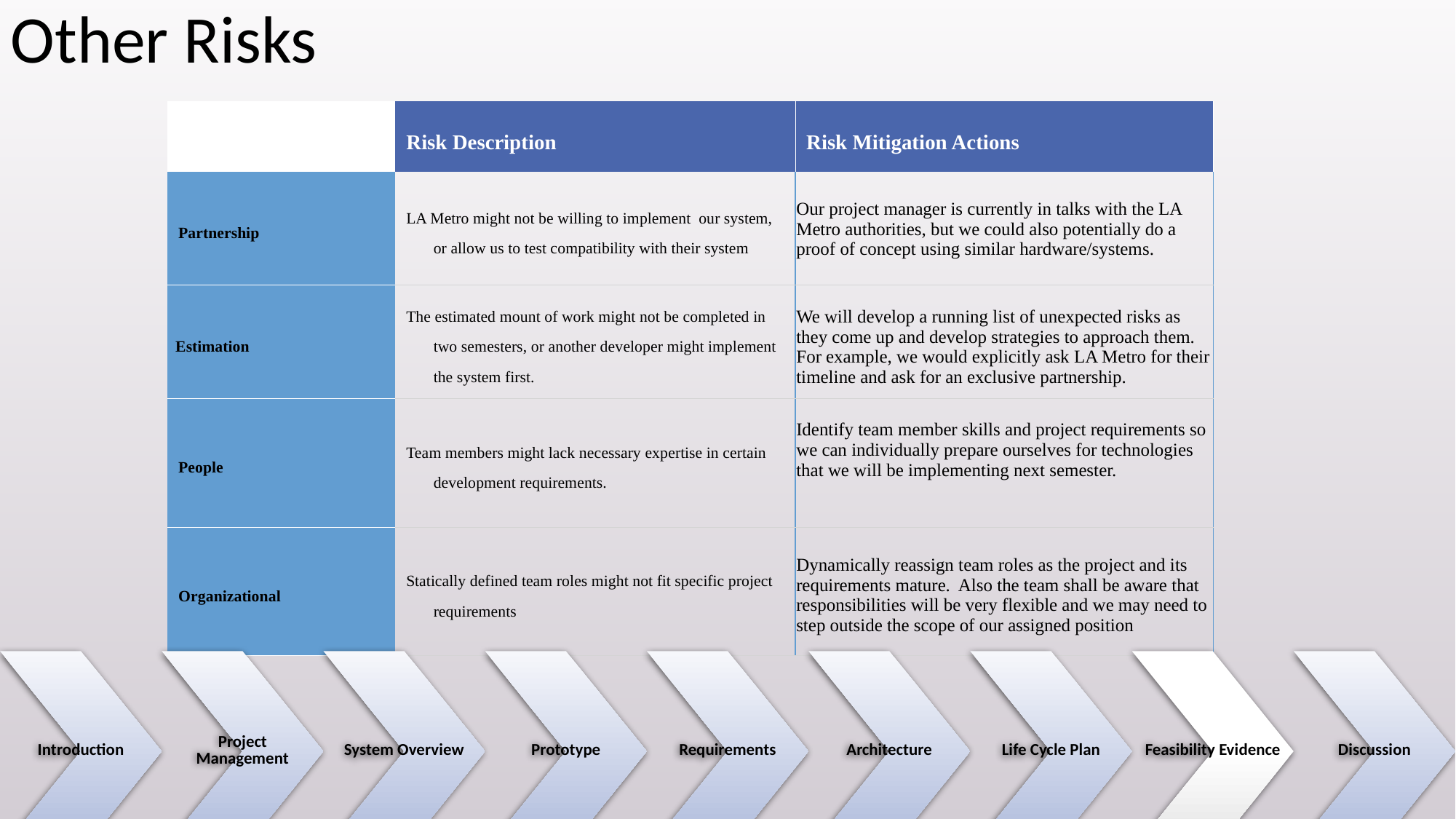

# Other Risks
|  | Risk Description | Risk Mitigation Actions |
| --- | --- | --- |
| Partnership | LA Metro might not be willing to implement our system, or allow us to test compatibility with their system | Our project manager is currently in talks with the LA Metro authorities, but we could also potentially do a proof of concept using similar hardware/systems. |
| Estimation | The estimated mount of work might not be completed in two semesters, or another developer might implement the system first. | We will develop a running list of unexpected risks as they come up and develop strategies to approach them. For example, we would explicitly ask LA Metro for their timeline and ask for an exclusive partnership. |
| People | Team members might lack necessary expertise in certain development requirements. | Identify team member skills and project requirements so we can individually prepare ourselves for technologies that we will be implementing next semester. |
| Organizational | Statically defined team roles might not fit specific project requirements | Dynamically reassign team roles as the project and its requirements mature. Also the team shall be aware that responsibilities will be very flexible and we may need to step outside the scope of our assigned position |
Introduction
Project Management
System Overview
Requirements
Life Cycle Plan
Feasibility Evidence
Architecture
Prototype
Discussion